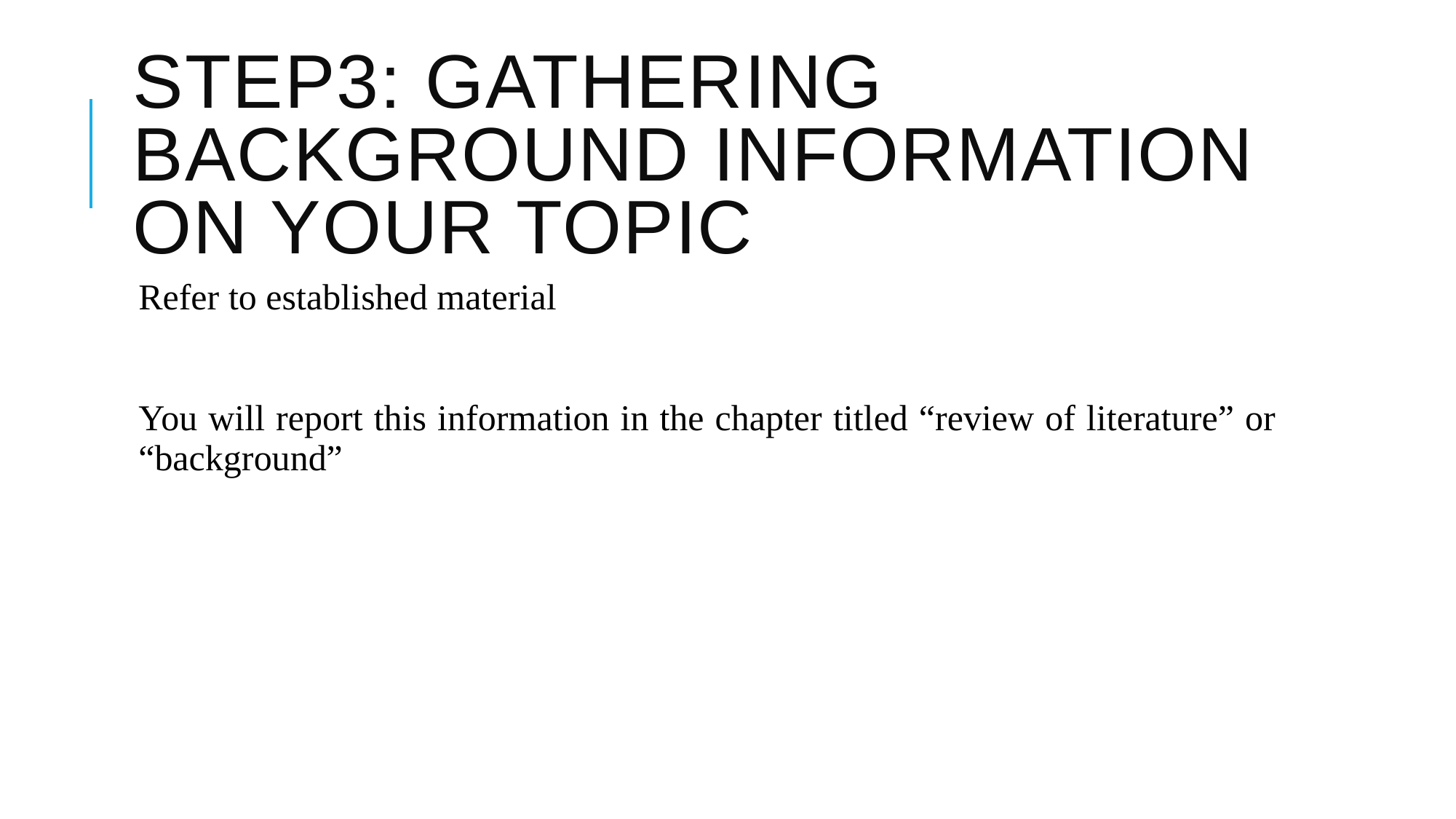

# Step3: Gathering background information on your topic
Refer to established material

You will report this information in the chapter titled “review of literature” or “background”